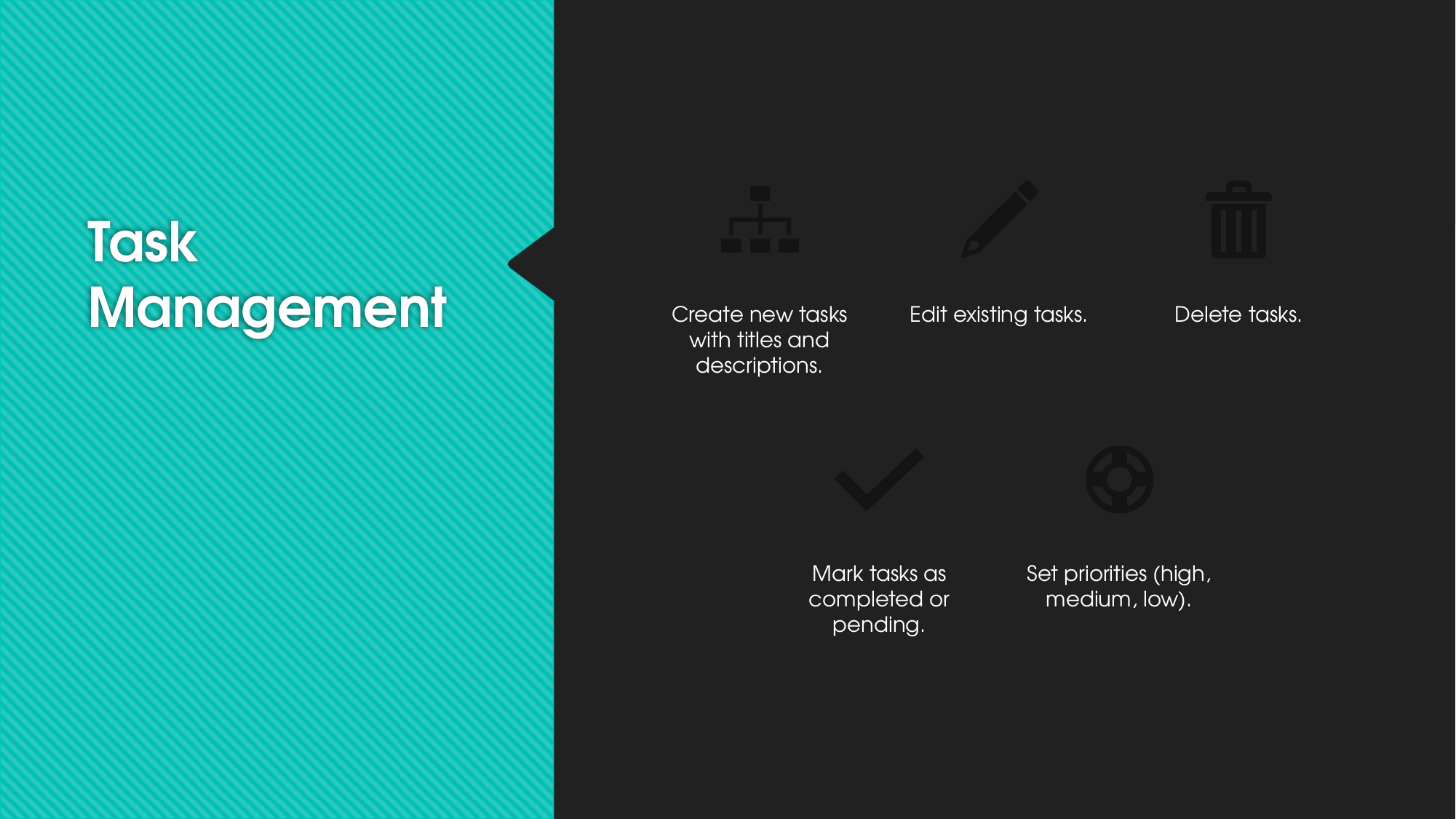

Create new tasks with titles and descriptions.
Edit existing tasks.
Delete tasks.
Mark tasks as completed or pending.
Set priorities (high, medium, low).
# Task Management